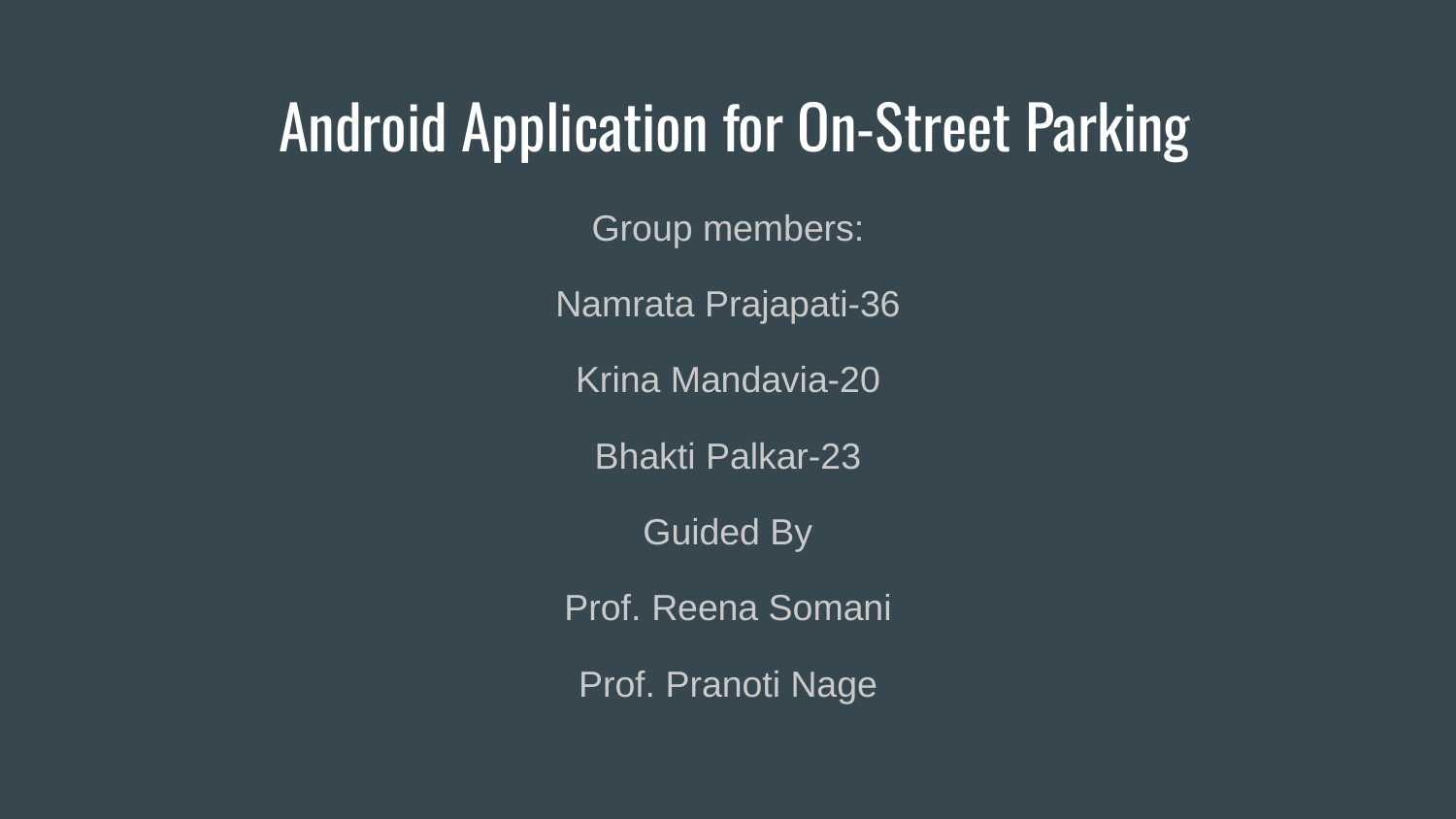

# Android Application for On-Street Parking
Group members:
Namrata Prajapati-36
Krina Mandavia-20
Bhakti Palkar-23
Guided By
Prof. Reena Somani
Prof. Pranoti Nage